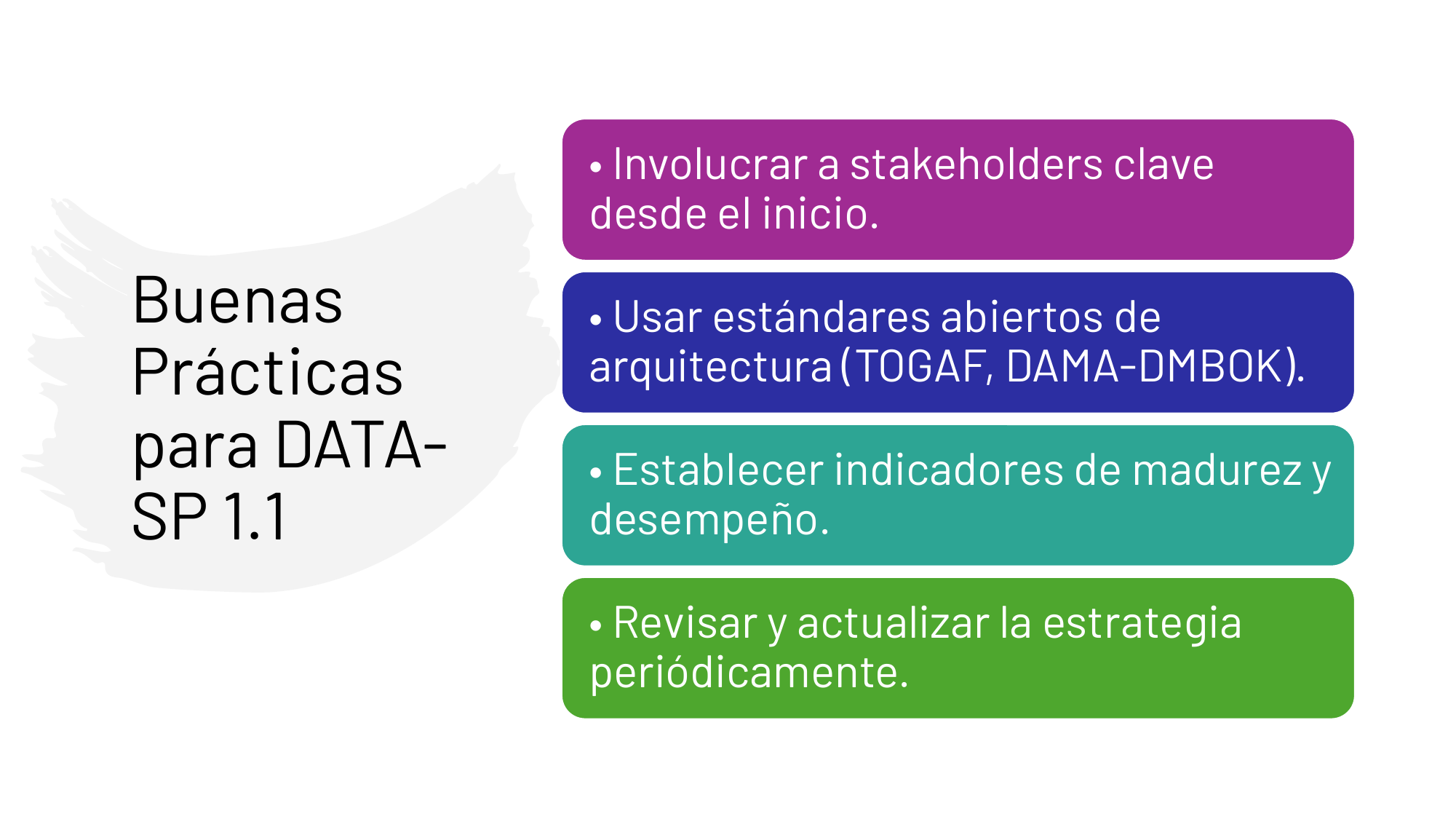

# Buenas Prácticas para DATA-SP 1.1
• Involucrar a stakeholders clave desde el inicio.
• Usar estándares abiertos de arquitectura (TOGAF, DAMA-DMBOK).
• Establecer indicadores de madurez y desempeño.
• Revisar y actualizar la estrategia periódicamente.